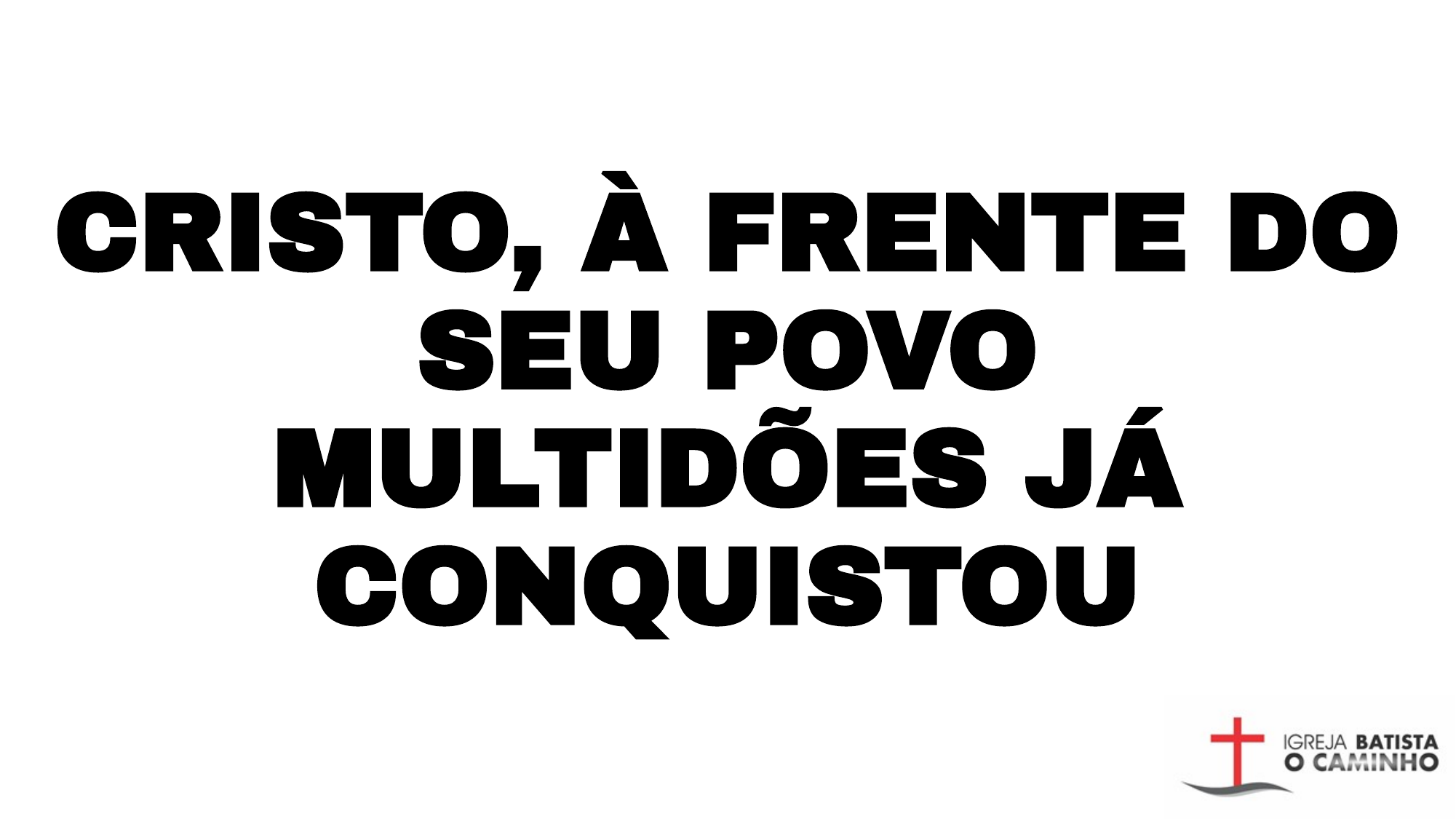

# CRISTO, À FRENTE DO SEU POVO MULTIDÕES JÁ CONQUISTOU